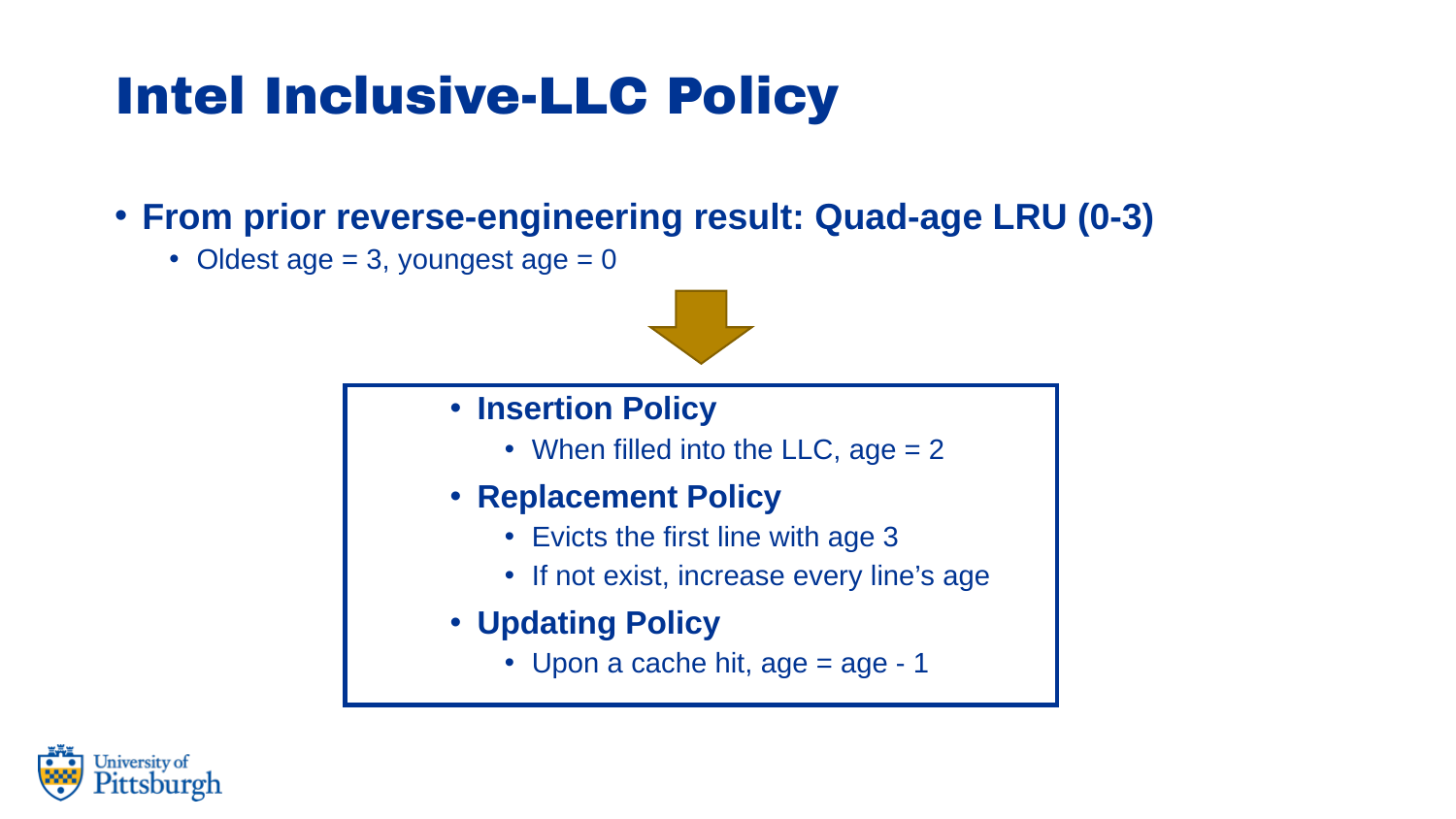

# Intel Inclusive-LLC Policy
From prior reverse-engineering result: Quad-age LRU (0-3)
Oldest age = 3, youngest age = 0

Insertion Policy
When filled into the LLC, age = 2
Replacement Policy
Evicts the first line with age 3
If not exist, increase every line’s age
Updating Policy
Upon a cache hit, age = age - 1